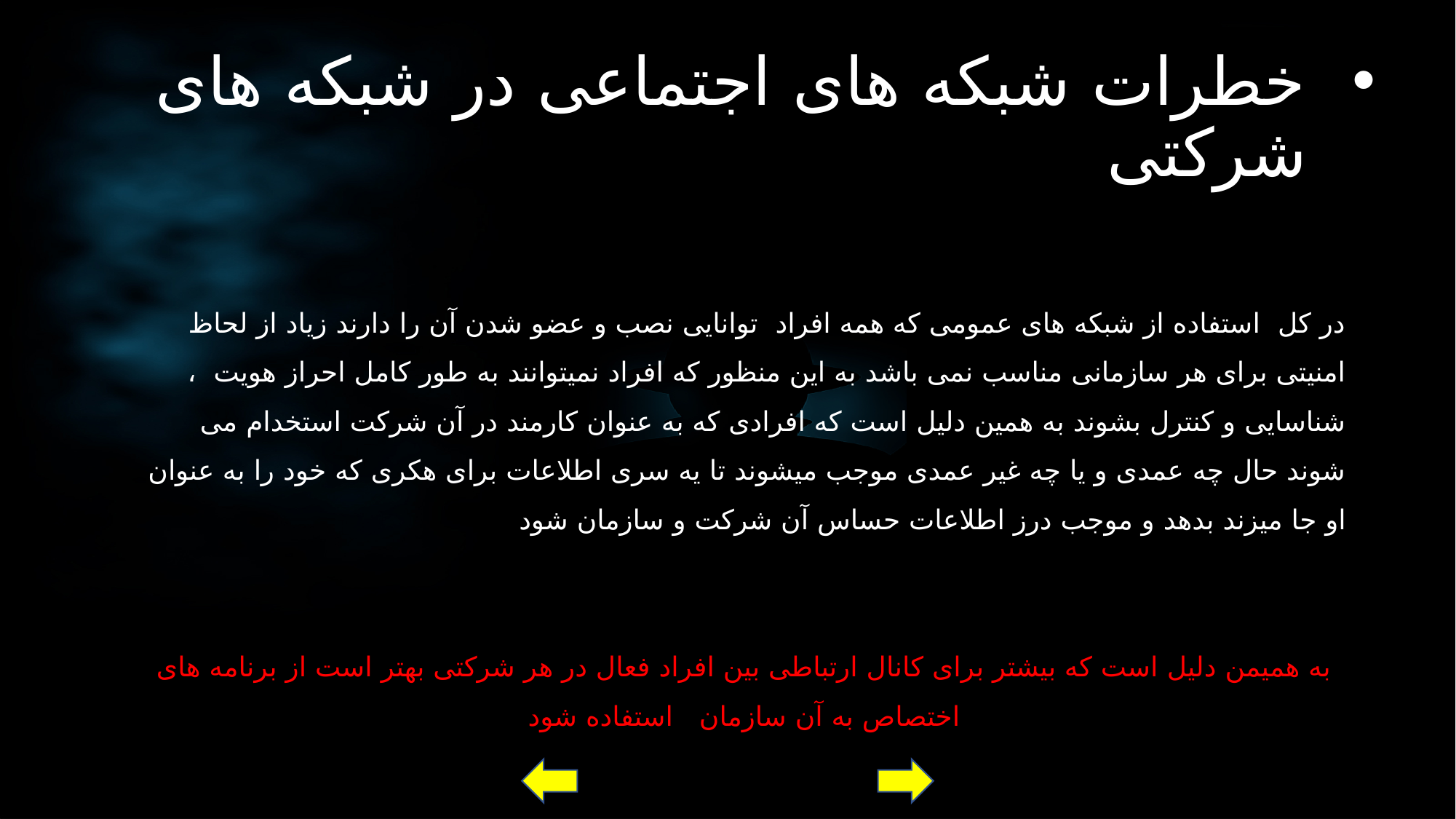

# خطرات شبکه های اجتماعی در شبکه های شرکتی
در کل  استفاده از شبکه های عمومی که همه افراد  توانایی نصب و عضو شدن آن را دارند زیاد از لحاظ امنیتی برای هر سازمانی مناسب نمی باشد به این منظور که افراد نمیتوانند به طور کامل احراز هویت  ، شناسایی و کنترل بشوند به همین دلیل است که افرادی که به عنوان کارمند در آن شرکت استخدام می شوند حال چه عمدی و یا چه غیر عمدی موجب میشوند تا یه سری اطلاعات برای هکری که خود را به عنوان او جا میزند بدهد و موجب درز اطلاعات حساس آن شرکت و سازمان شود

به همیمن دلیل است که بیشتر برای کانال ارتباطی بین افراد فعال در هر شرکتی بهتر است از برنامه های اختصاص به آن سازمان   استفاده شود